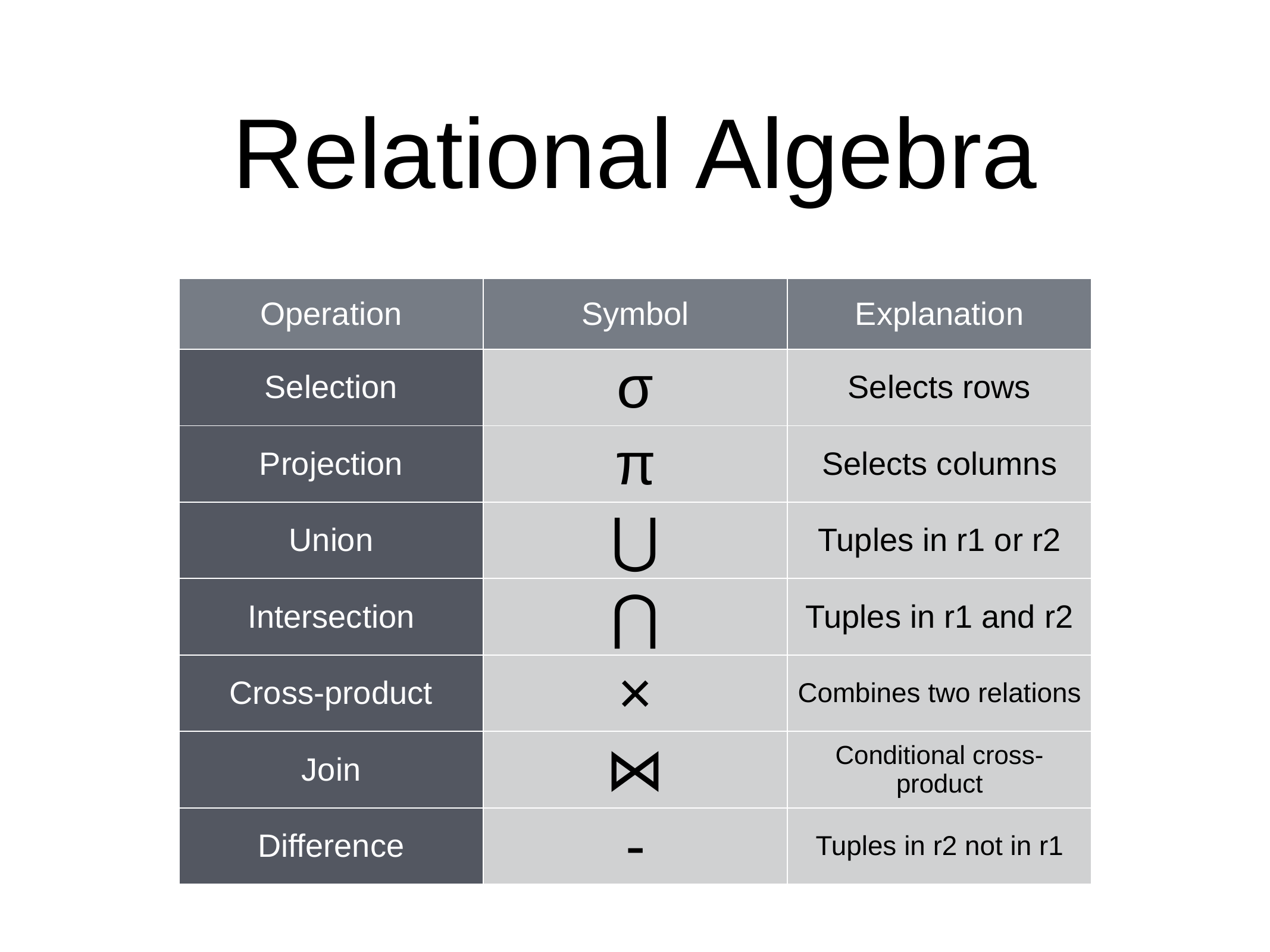

# Relational Algebra
| Operation | Symbol | Explanation |
| --- | --- | --- |
| Selection | σ | Selects rows |
| Projection | π | Selects columns |
| Union | ⋃ | Tuples in r1 or r2 |
| Intersection | ⋂ | Tuples in r1 and r2 |
| Cross-product | × | Combines two relations |
| Join | ⋈ | Conditional cross-product |
| Difference | - | Tuples in r2 not in r1 |